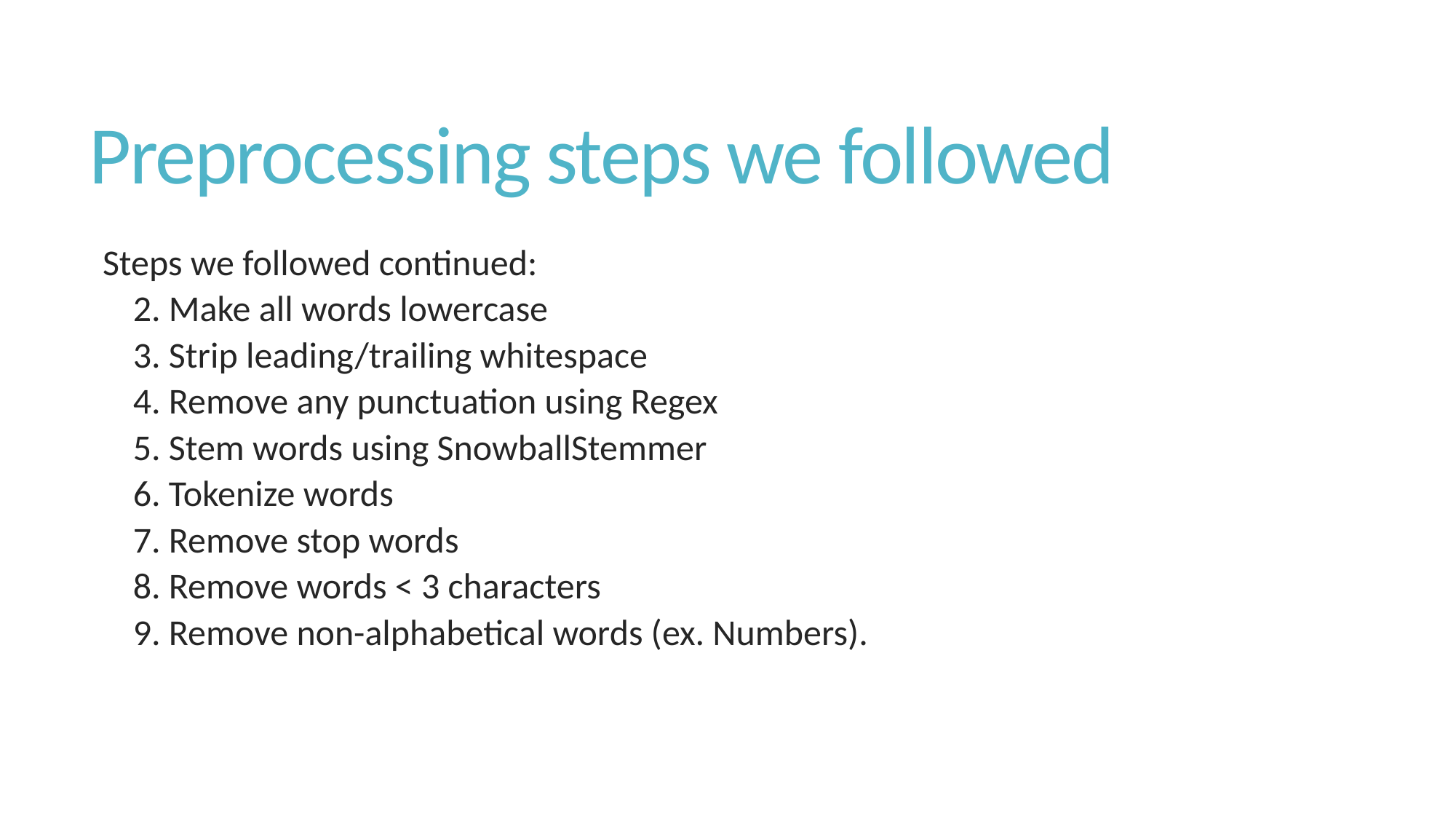

# Preprocessing steps we followed
Steps we followed continued:
2. Make all words lowercase
3. Strip leading/trailing whitespace
4. Remove any punctuation using Regex
5. Stem words using SnowballStemmer
6. Tokenize words
7. Remove stop words
8. Remove words < 3 characters
9. Remove non-alphabetical words (ex. Numbers).